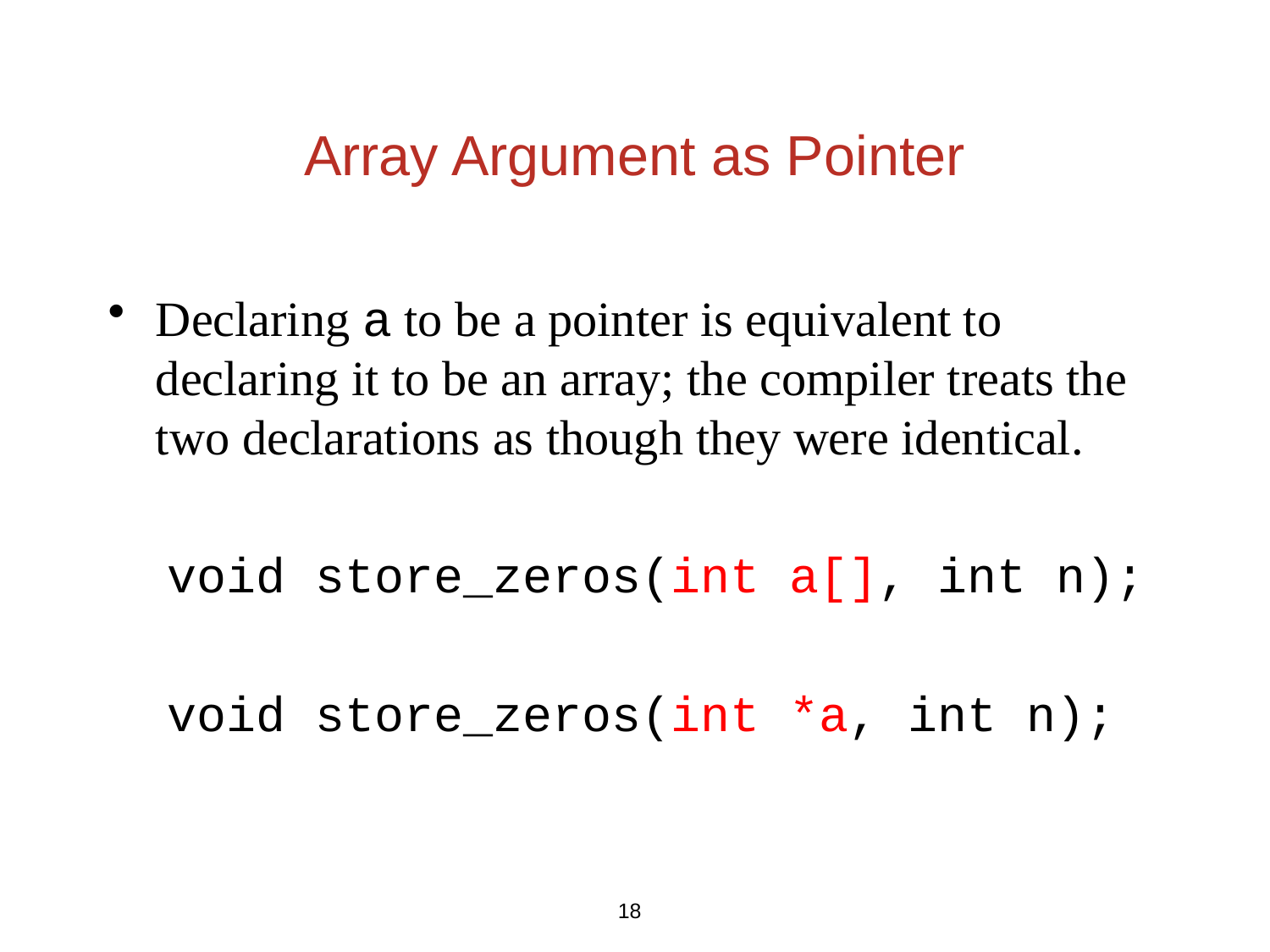

# Array Argument as Pointer

Declaring a to be a pointer is equivalent to declaring it to be an array; the compiler treats the two declarations as though they were identical.

  void store_zeros(int a[], int n);

  void store_zeros(int *a, int n);

18